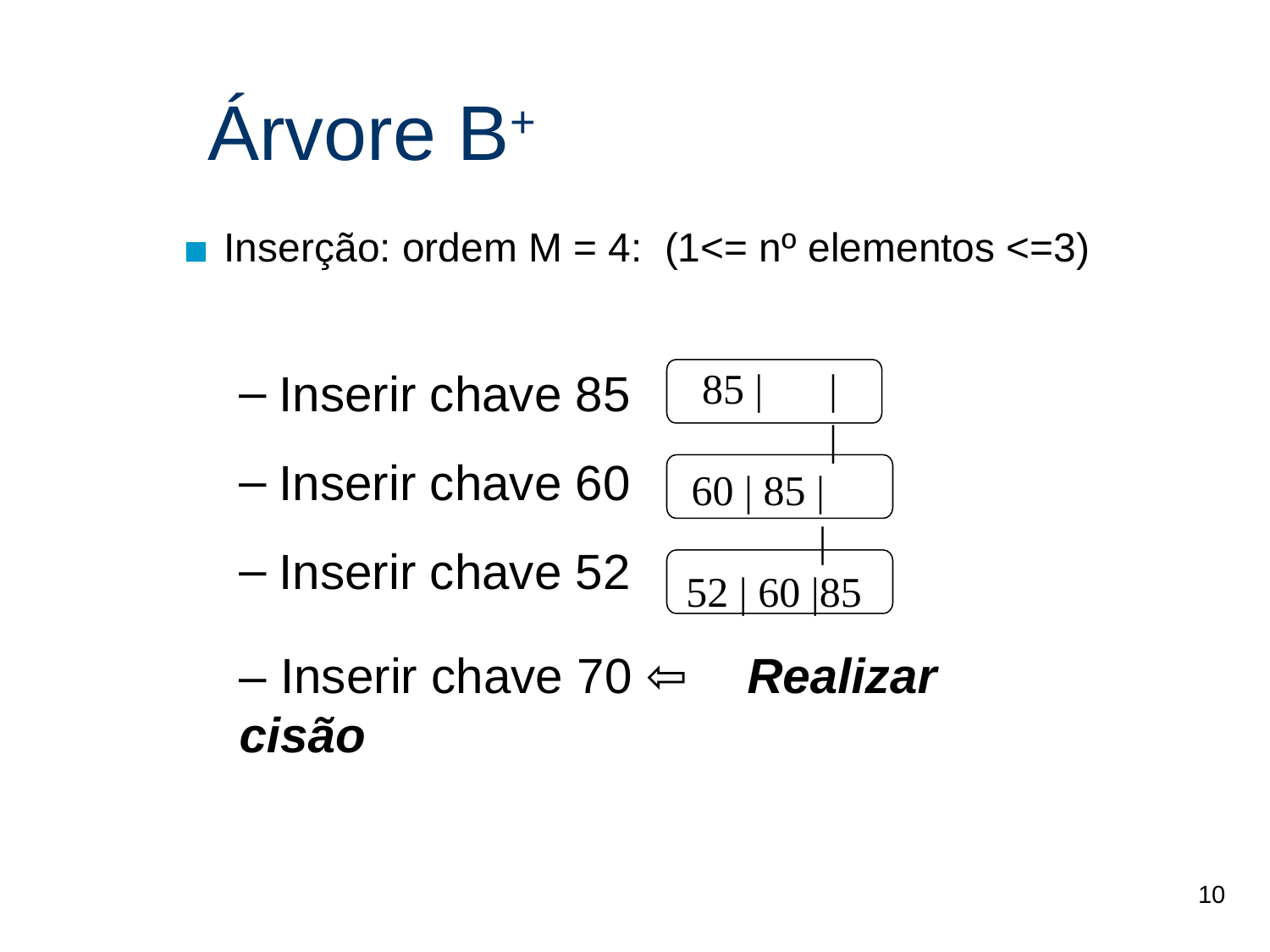

# Árvore B+

Inserção: ordem M = 4:  (1<= nº elementos <=3)
Inserir chave 85
Inserir chave 60
Inserir chave 52

85 |	|	|
60 | 85 |	|
52 | 60 |85

– Inserir chave 70 ⇦	Realizar cisão
10